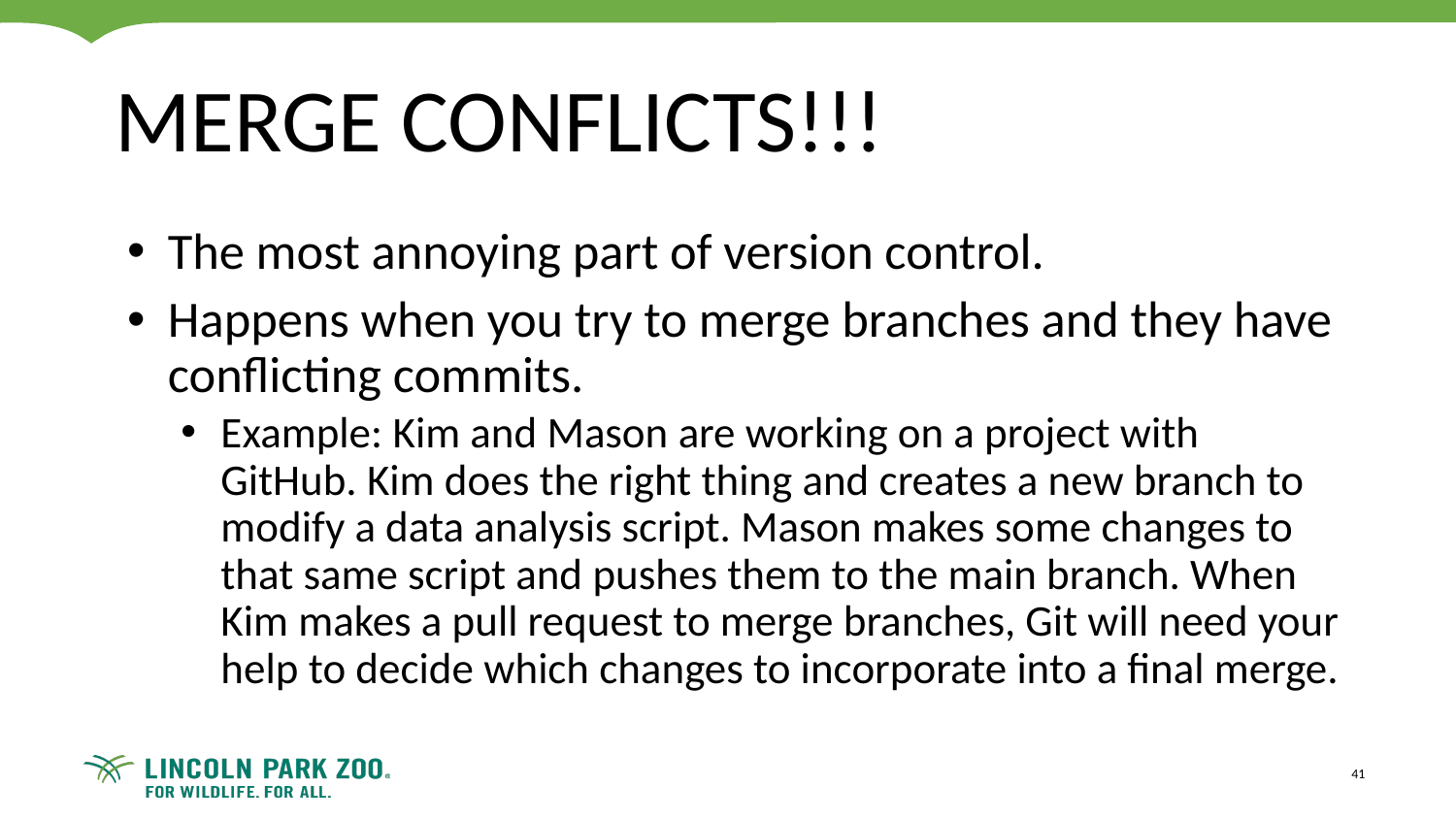

# MERGE CONFLICTS!!!
The most annoying part of version control.
Happens when you try to merge branches and they have conflicting commits.
Example: Kim and Mason are working on a project with GitHub. Kim does the right thing and creates a new branch to modify a data analysis script. Mason makes some changes to that same script and pushes them to the main branch. When Kim makes a pull request to merge branches, Git will need your help to decide which changes to incorporate into a final merge.